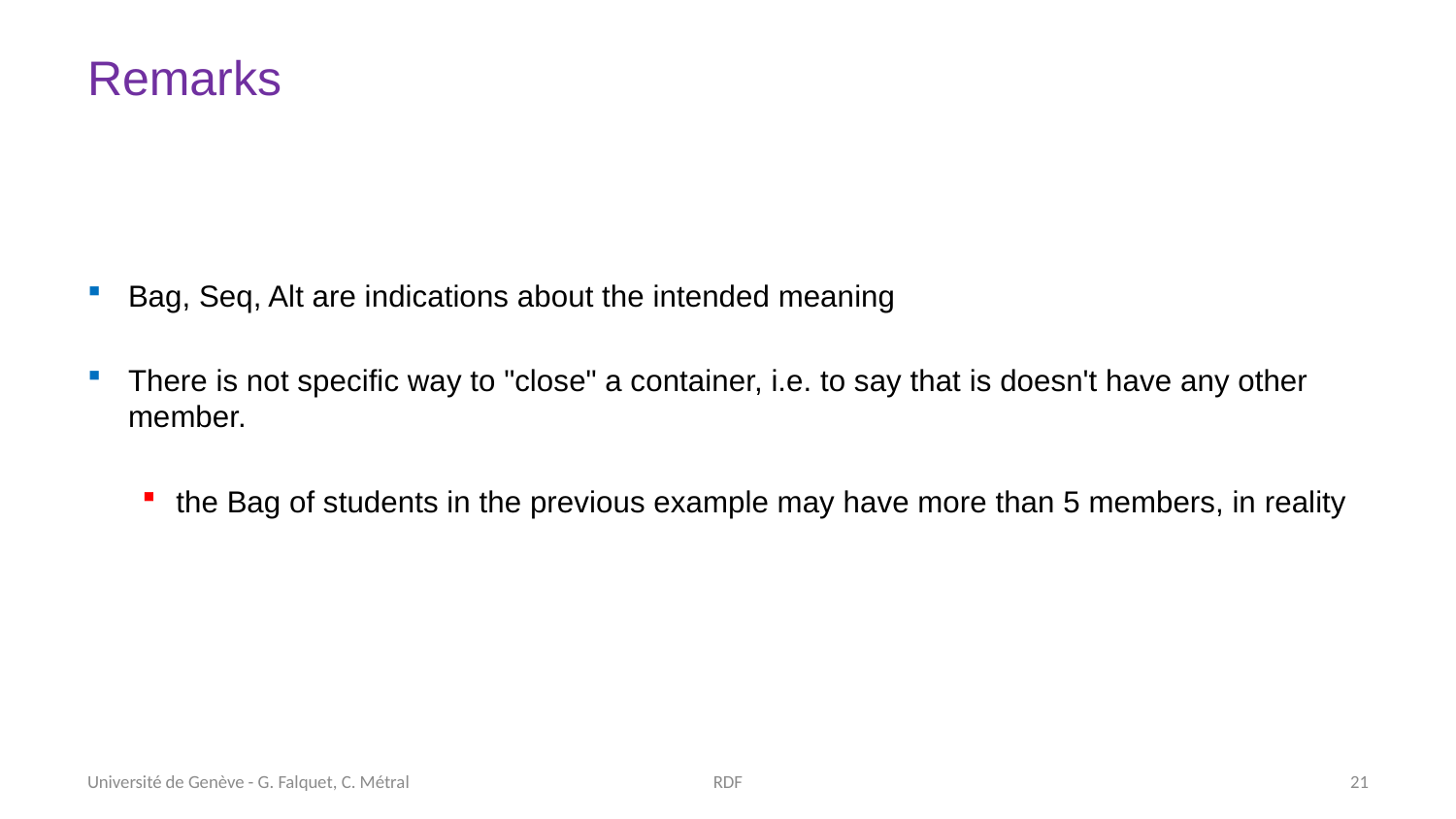

# Remarks
Bag, Seq, Alt are indications about the intended meaning

There is not specific way to "close" a container, i.e. to say that is doesn't have any other member.

the Bag of students in the previous example may have more than 5 members, in reality

Université de Genève - G. Falquet, C. Métral
RDF
21